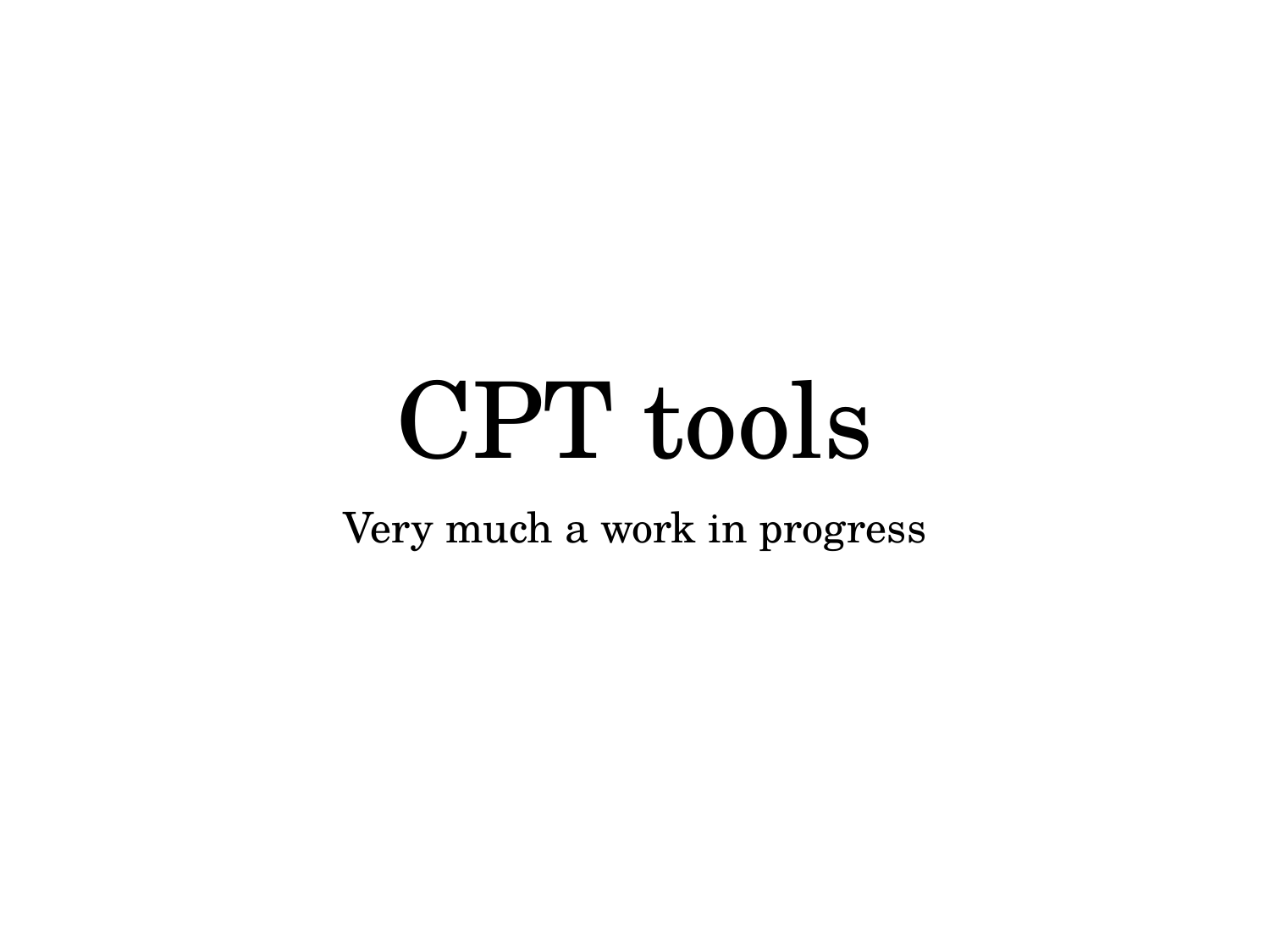

# CPT tools
Very much a work in progress